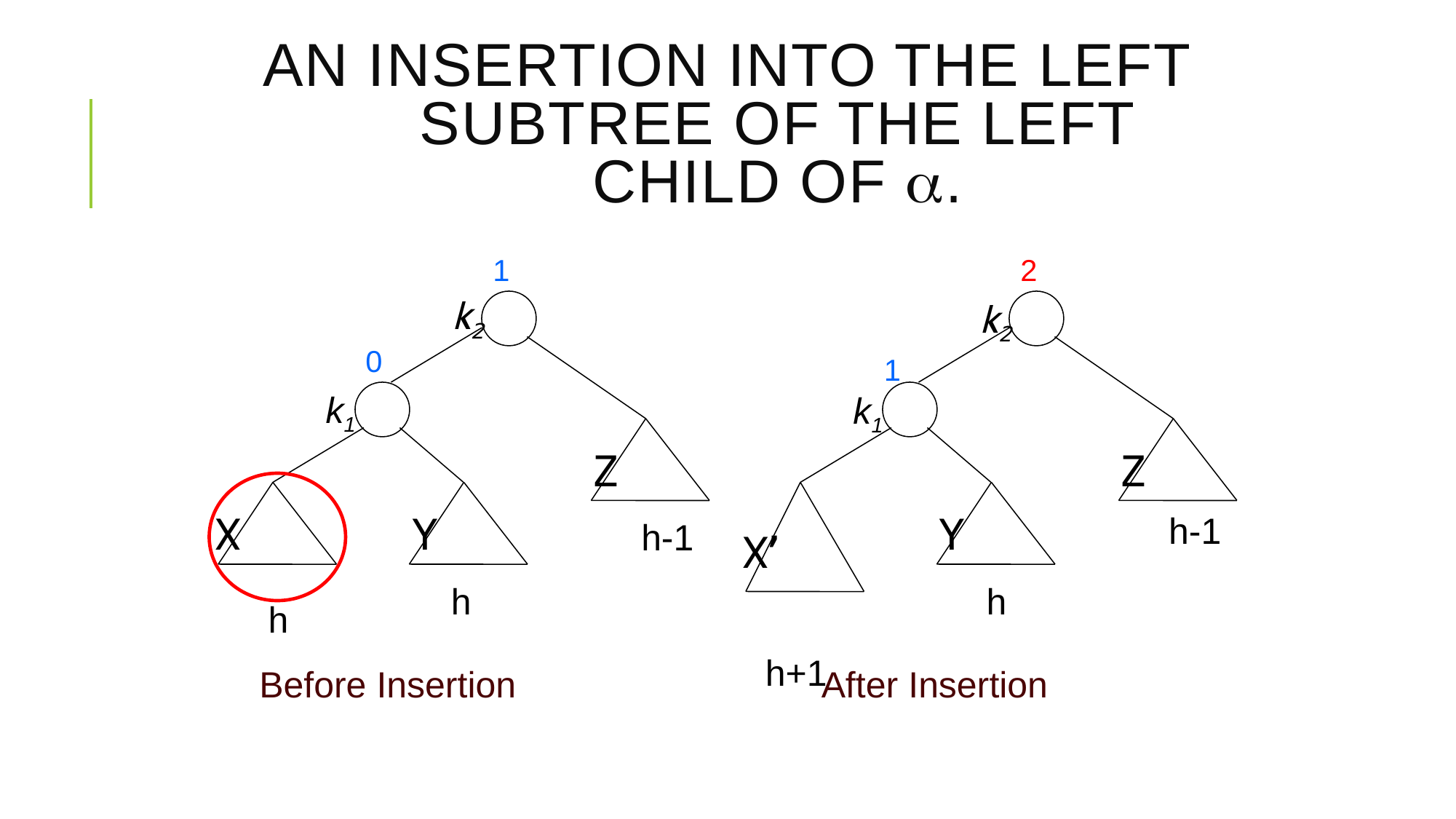

# An insertion into the left subtree of the left child of α.
1
2
k2

k2

0
1
k1

k1

Z
Z

X
Y
Y
   h-1
   h-1
X’

   h
   h

   h
   h+1
Before Insertion
After Insertion